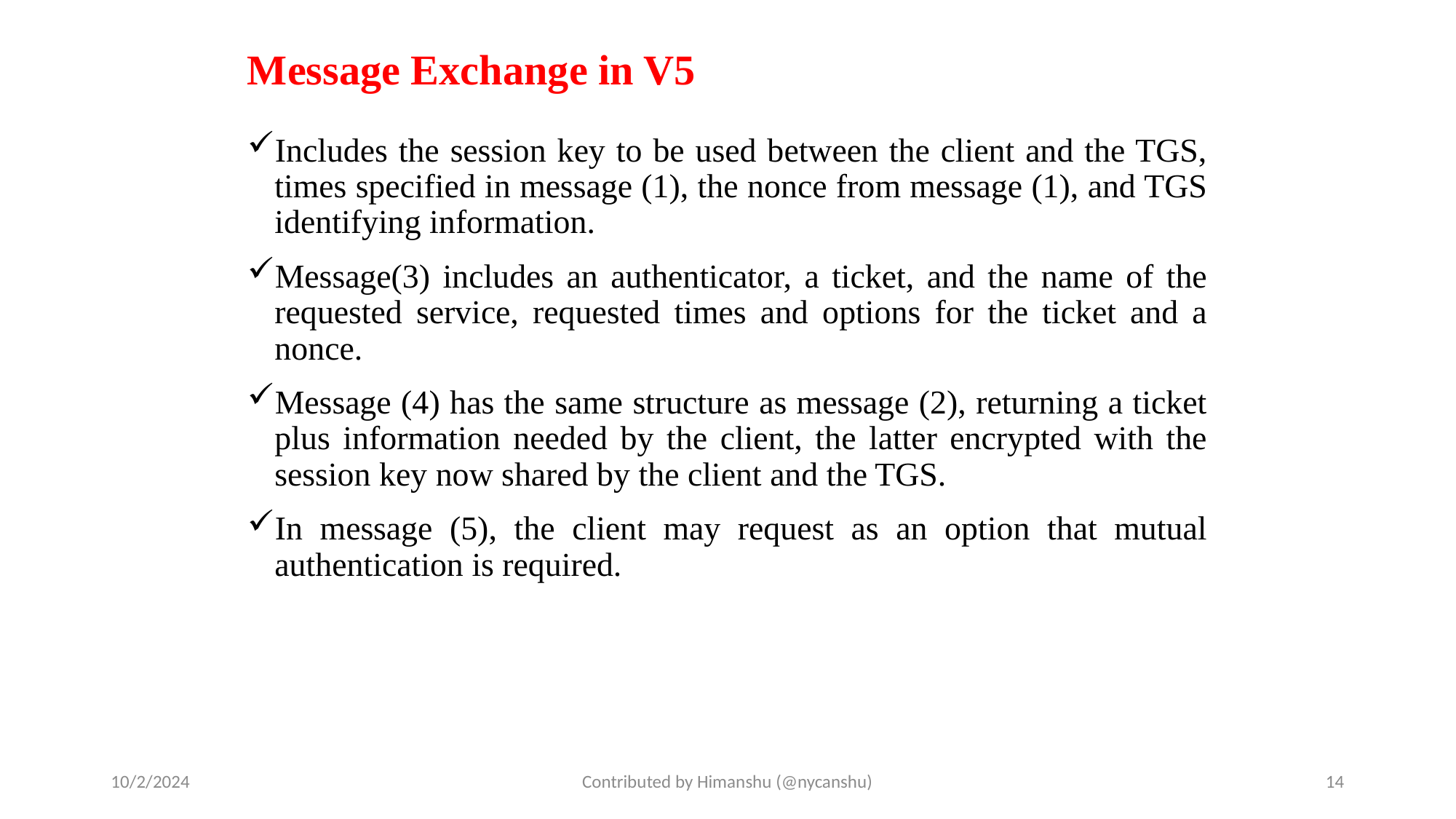

# Message Exchange in V5
Includes the session key to be used between the client and the TGS, times specified in message (1), the nonce from message (1), and TGS identifying information.
Message(3) includes an authenticator, a ticket, and the name of the requested service, requested times and options for the ticket and a nonce.
Message (4) has the same structure as message (2), returning a ticket plus information needed by the client, the latter encrypted with the session key now shared by the client and the TGS.
In message (5), the client may request as an option that mutual authentication is required.
10/2/2024
Contributed by Himanshu (@nycanshu)
14